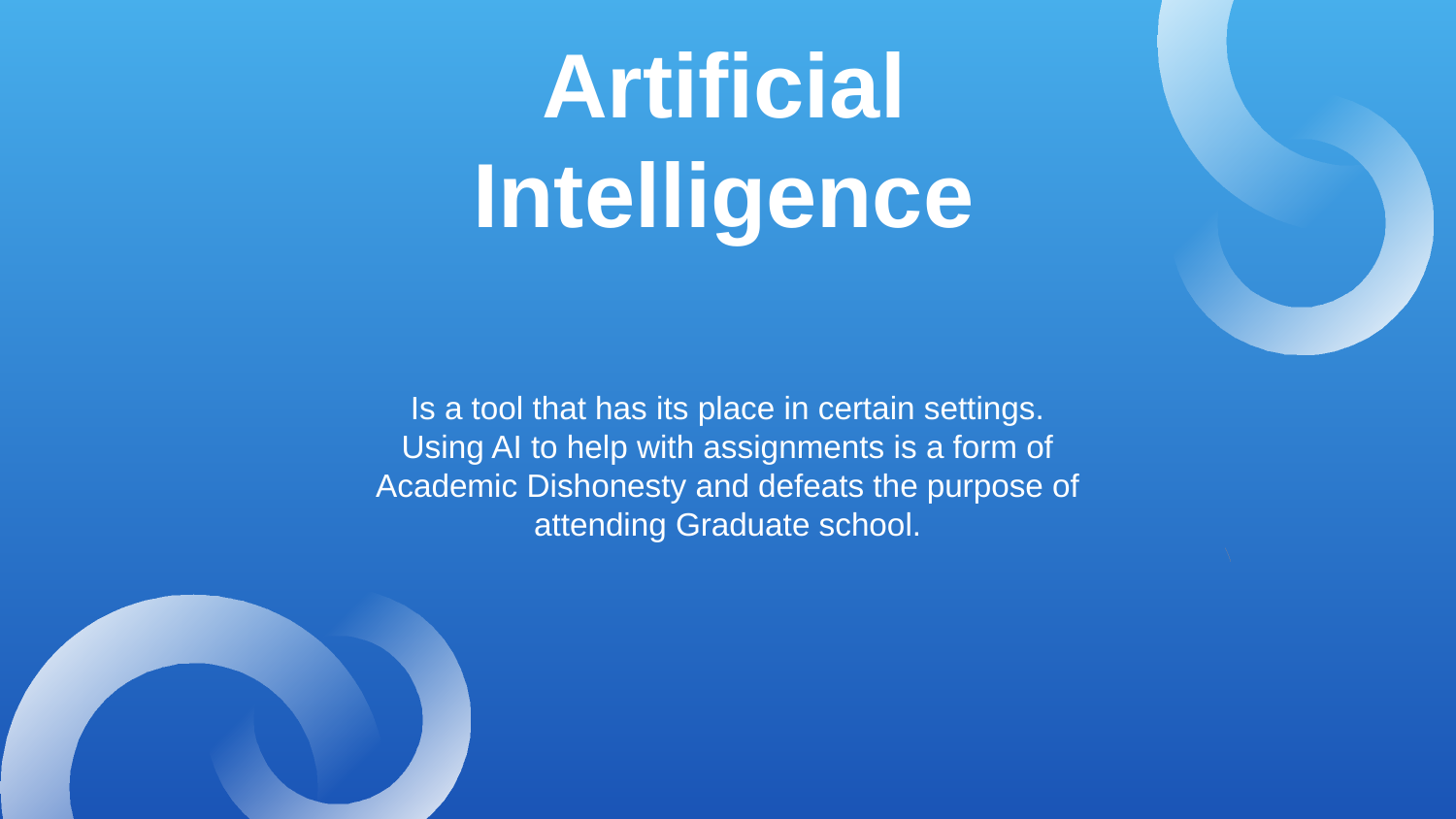

# Artificial Intelligence
Is a tool that has its place in certain settings. Using AI to help with assignments is a form of Academic Dishonesty and defeats the purpose of attending Graduate school.